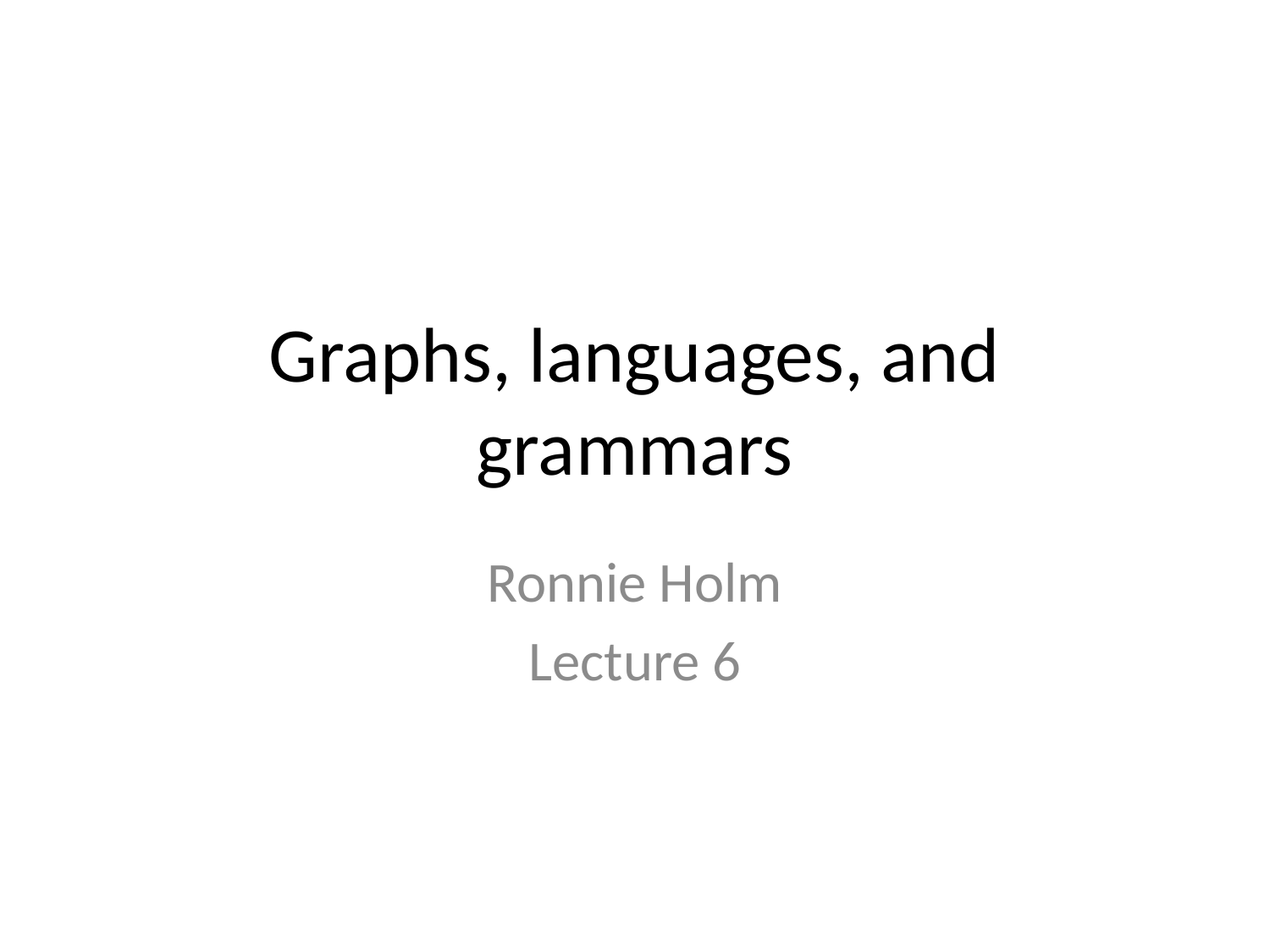

# Graphs, languages, and grammars
Ronnie Holm
Lecture 6